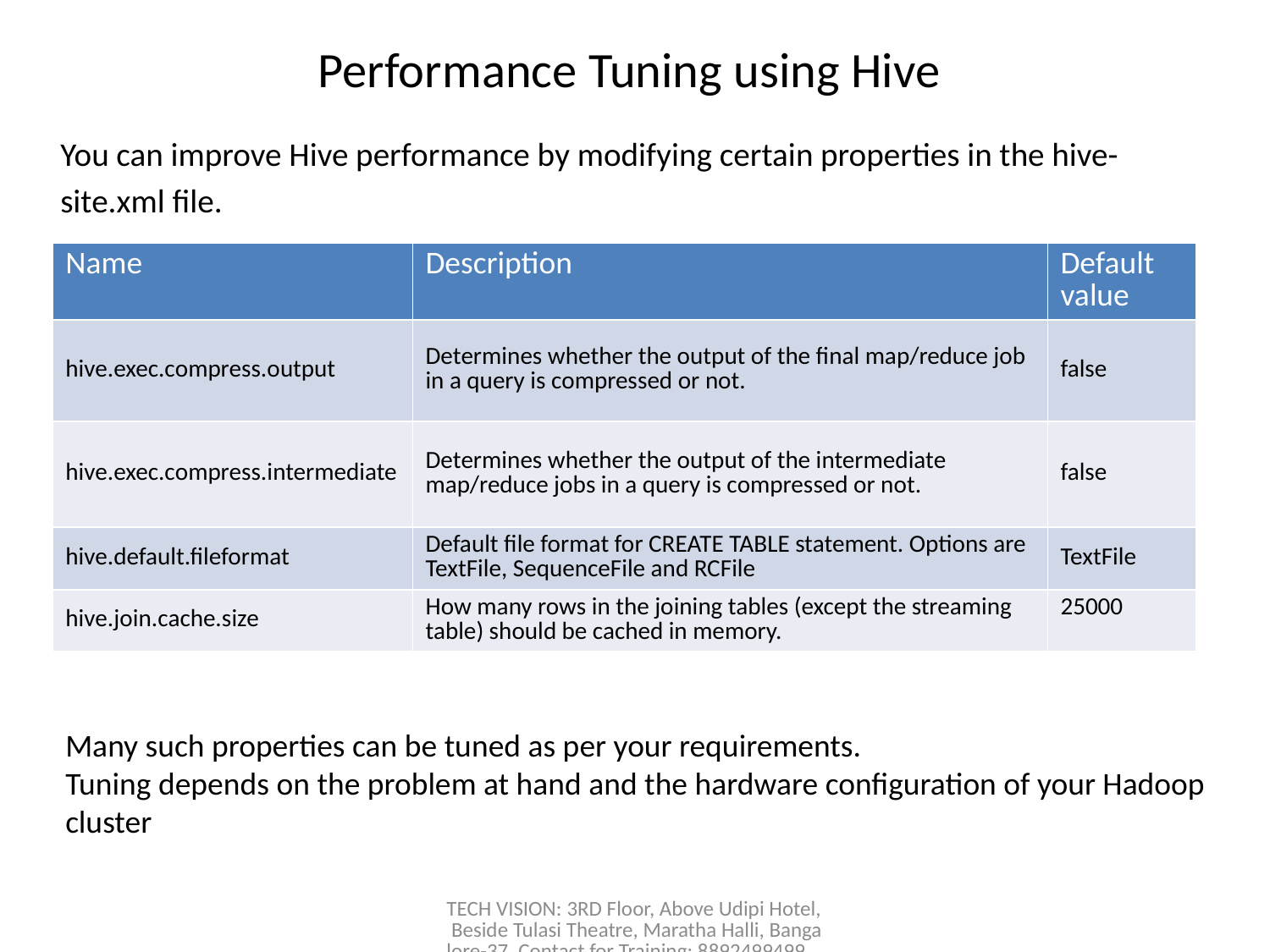

# Performance Tuning using Hive
You can improve Hive performance by modifying certain properties in the hive-
site.xml file.

| Name | Description | Default value |
| --- | --- | --- |
| hive.exec.compress.output | Determines whether the output of the final map/reduce job in a query is compressed or not. | false |
| hive.exec.compress.intermediate | Determines whether the output of the intermediate map/reduce jobs in a query is compressed or not. | false |
| hive.default.fileformat | Default file format for CREATE TABLE statement. Options are TextFile, SequenceFile and RCFile | TextFile |
| hive.join.cache.size | How many rows in the joining tables (except the streaming table) should be cached in memory. | 25000 |
Many such properties can be tuned as per your requirements.
Tuning depends on the problem at hand and the hardware configuration of your Hadoop cluster
TECH VISION: 3RD Floor, Above Udipi Hotel, Beside Tulasi Theatre, Maratha Halli, Bangalore-37, Contact for Training: 8892499499, 8867662564